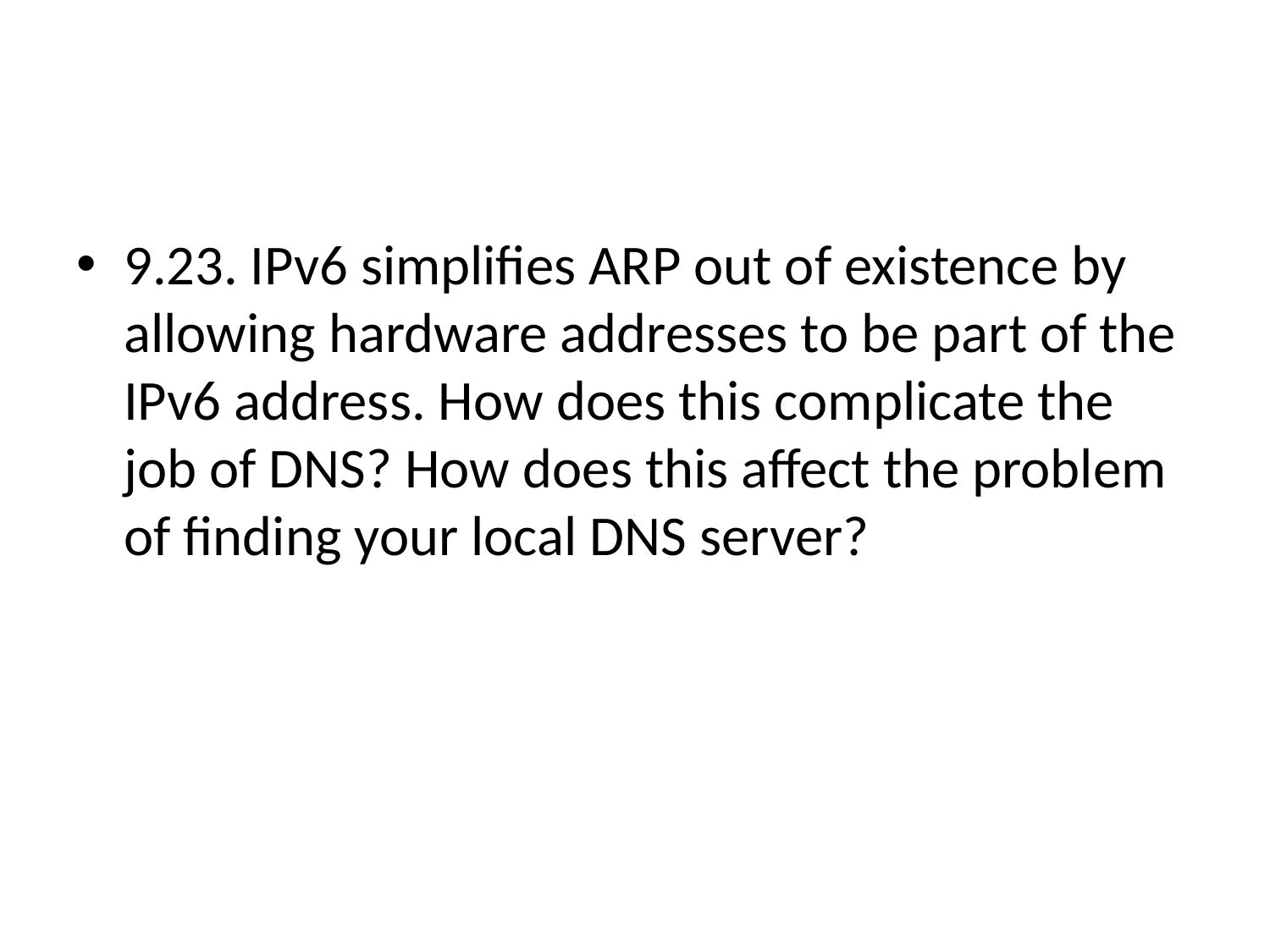

#
9.23. IPv6 simplifies ARP out of existence by allowing hardware addresses to be part of the IPv6 address. How does this complicate the job of DNS? How does this affect the problem of finding your local DNS server?